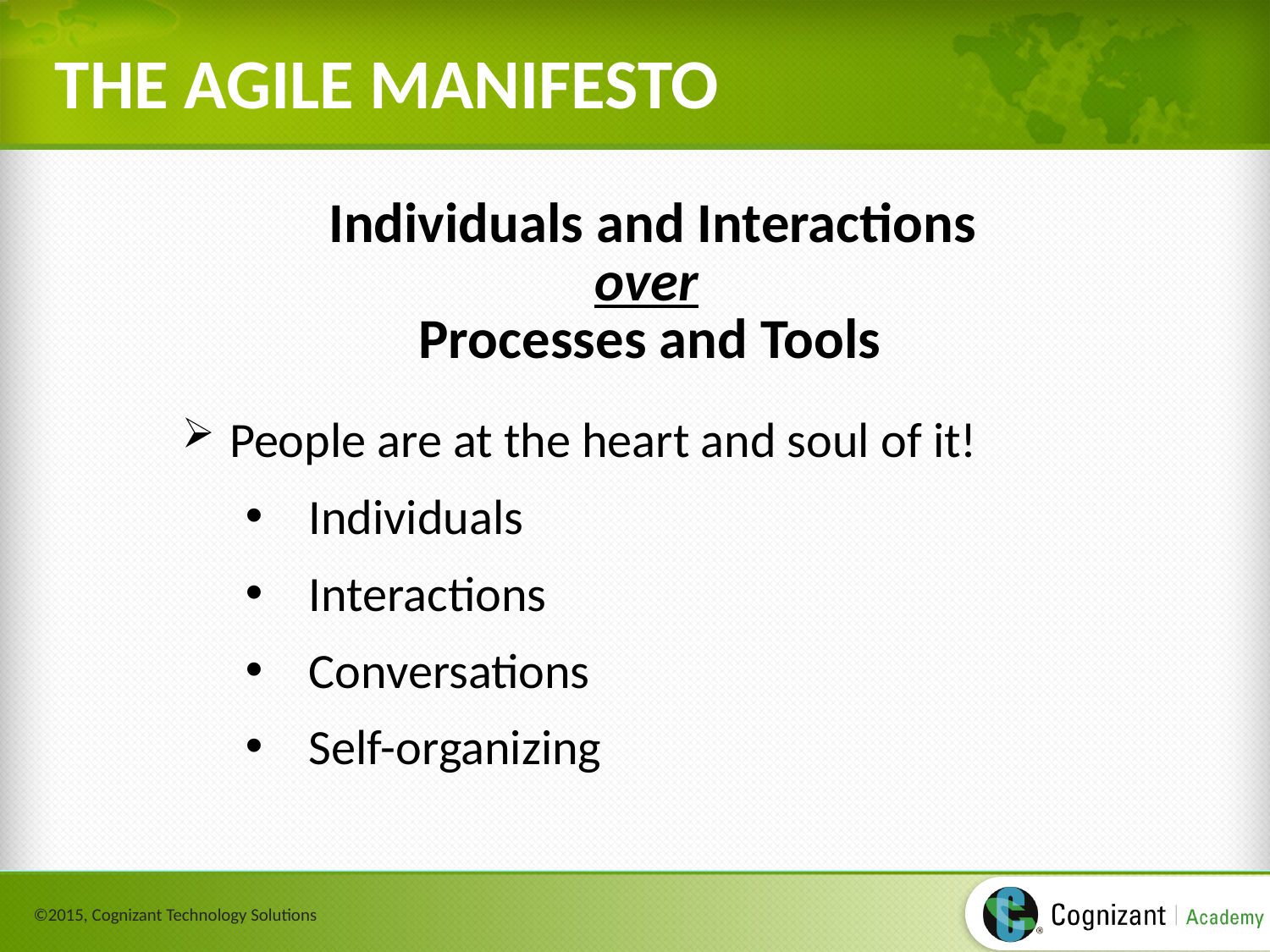

# THE AGILE MANIFESTO
Individuals and Interactions
over
Processes and Tools
People are at the heart and soul of it!
Individuals
Interactions
Conversations
Self-organizing